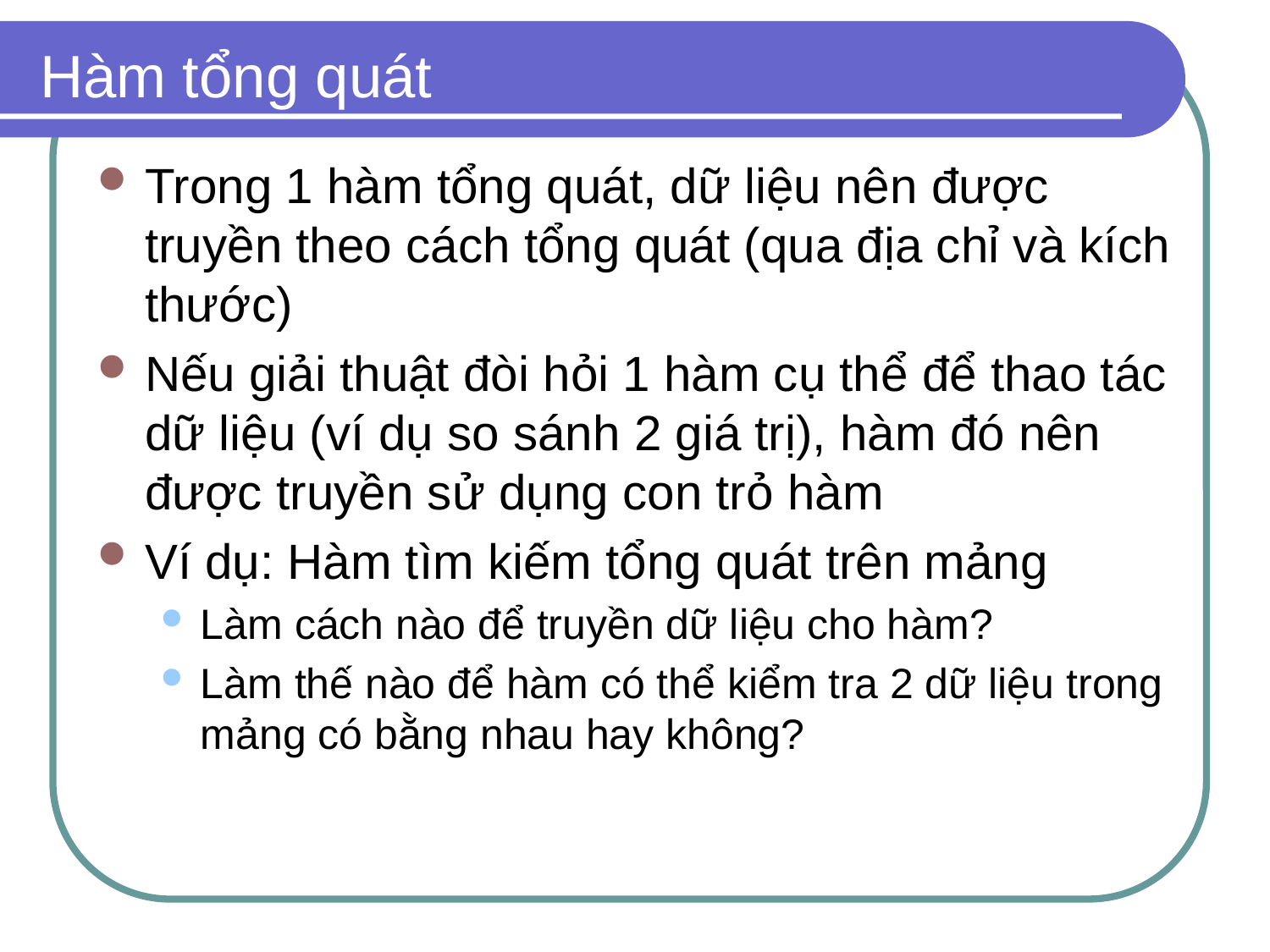

# Hàm tổng quát
Trong 1 hàm tổng quát, dữ liệu nên được truyền theo cách tổng quát (qua địa chỉ và kích thước)
Nếu giải thuật đòi hỏi 1 hàm cụ thể để thao tác dữ liệu (ví dụ so sánh 2 giá trị), hàm đó nên được truyền sử dụng con trỏ hàm
Ví dụ: Hàm tìm kiếm tổng quát trên mảng
Làm cách nào để truyền dữ liệu cho hàm?
Làm thế nào để hàm có thể kiểm tra 2 dữ liệu trong mảng có bằng nhau hay không?